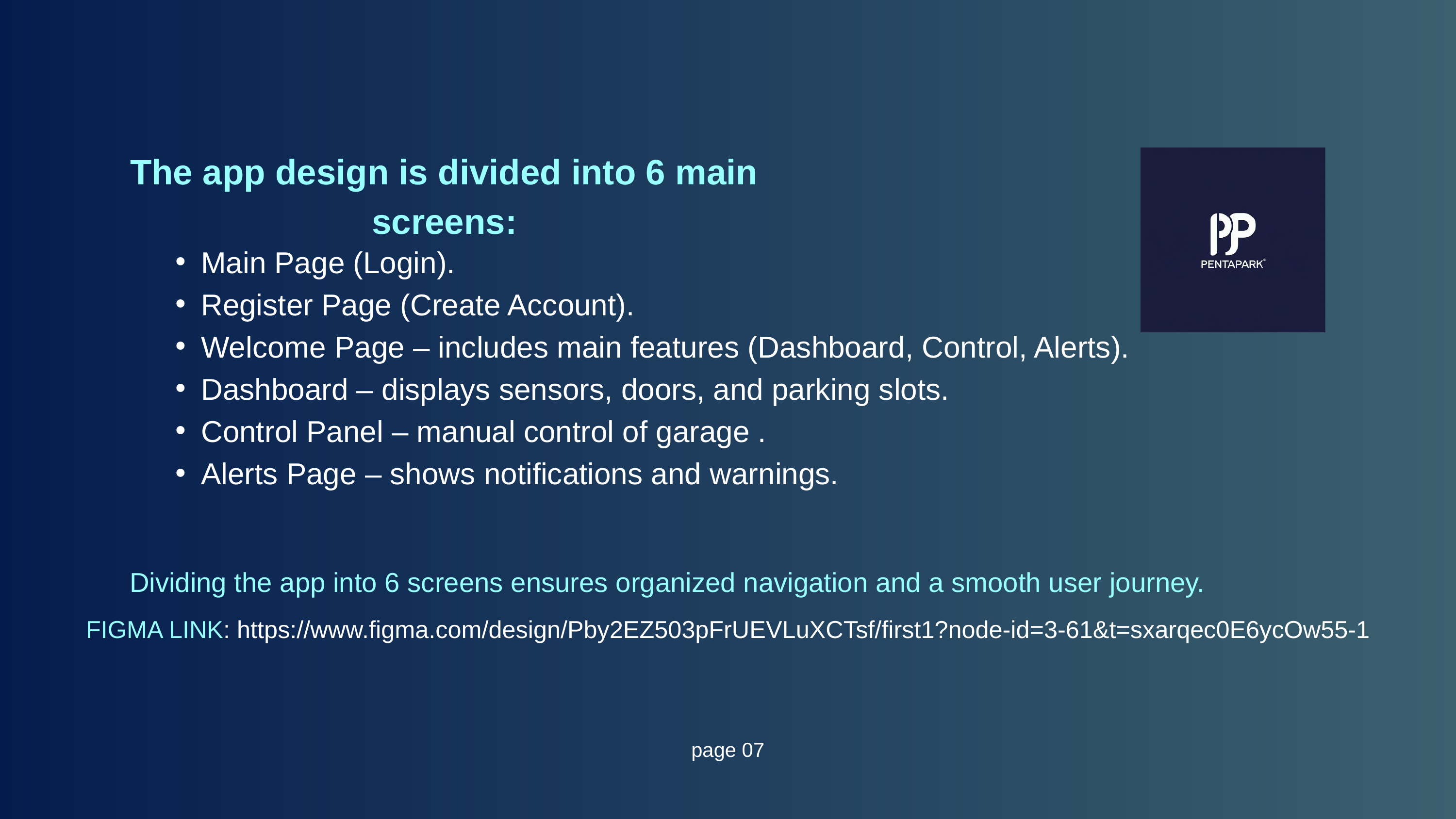

The app design is divided into 6 main screens:

Main Page (Login).
Register Page (Create Account).
Welcome Page – includes main features (Dashboard, Control, Alerts).
Dashboard – displays sensors, doors, and parking slots.
Control Panel – manual control of garage .
Alerts Page – shows notifications and warnings.

Dividing the app into 6 screens ensures organized navigation and a smooth user journey.
FIGMA LINK: https://www.figma.com/design/Pby2EZ503pFrUEVLuXCTsf/first1?node-id=3-61&t=sxarqec0E6ycOw55-1
page 07